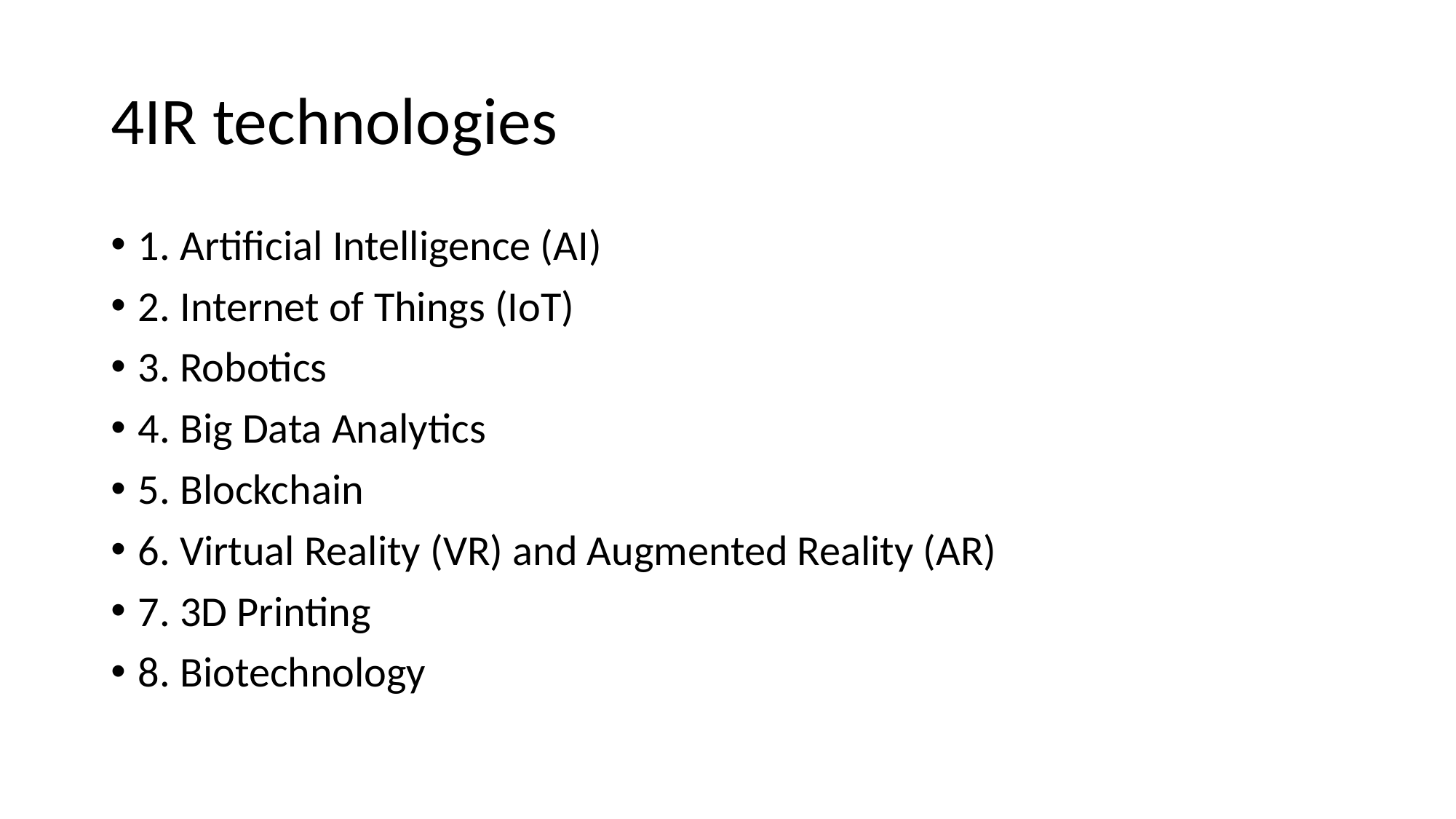

# 4IR technologies
1. Artificial Intelligence (AI)
2. Internet of Things (IoT)
3. Robotics
4. Big Data Analytics
5. Blockchain
6. Virtual Reality (VR) and Augmented Reality (AR)
7. 3D Printing
8. Biotechnology